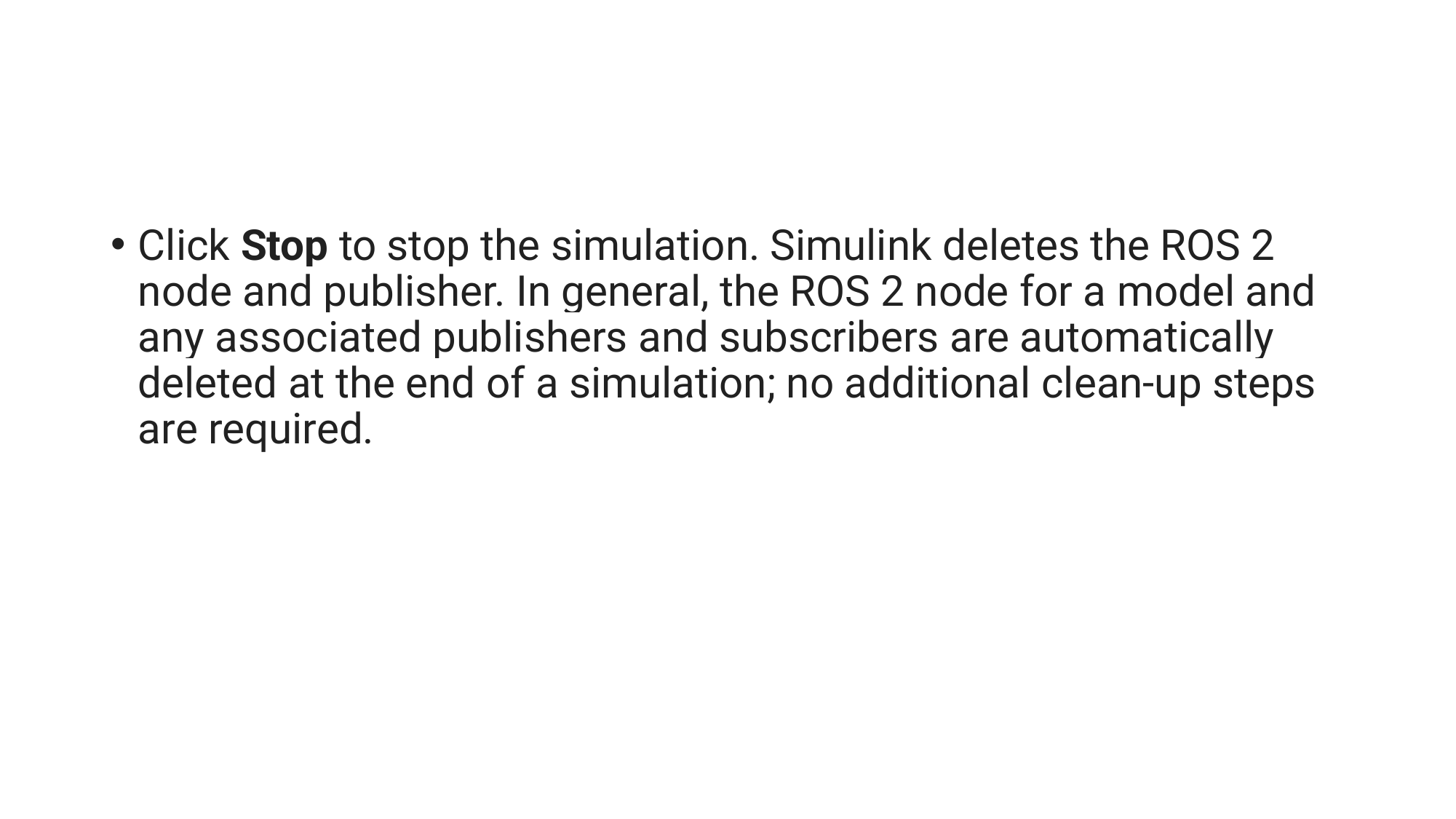

#
Click Stop to stop the simulation. Simulink deletes the ROS 2 node and publisher. In general, the ROS 2 node for a model and any associated publishers and subscribers are automatically deleted at the end of a simulation; no additional clean-up steps are required.